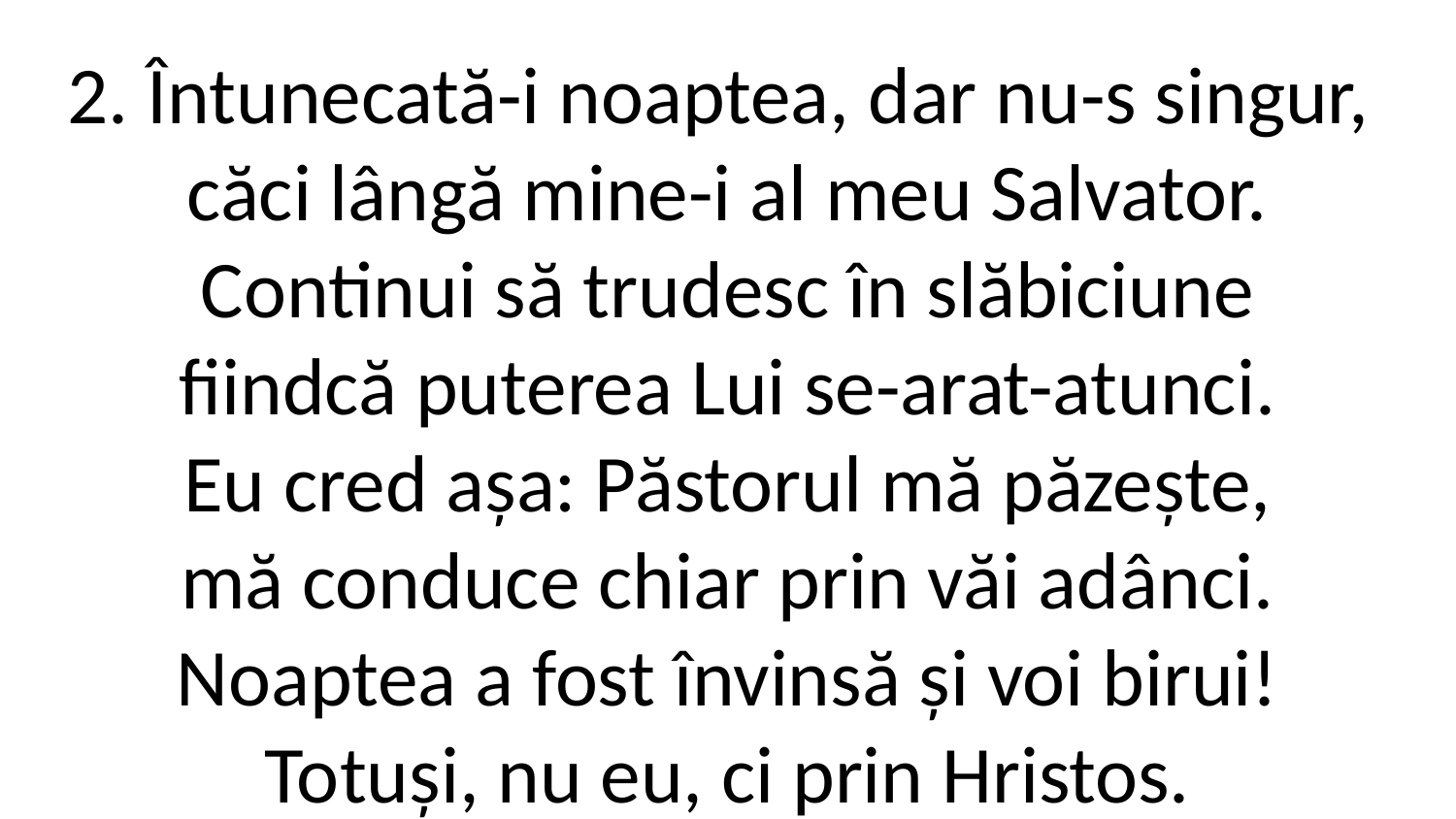

2. Întunecată-i noaptea, dar nu-s singur,
căci lângă mine-i al meu Salvator.
Continui să trudesc în slăbiciune
fiindcă puterea Lui se-arat-atunci.
Eu cred așa: Păstorul mă păzește,
mă conduce chiar prin văi adânci.
Noaptea a fost învinsă și voi birui!
Totuși, nu eu, ci prin Hristos.